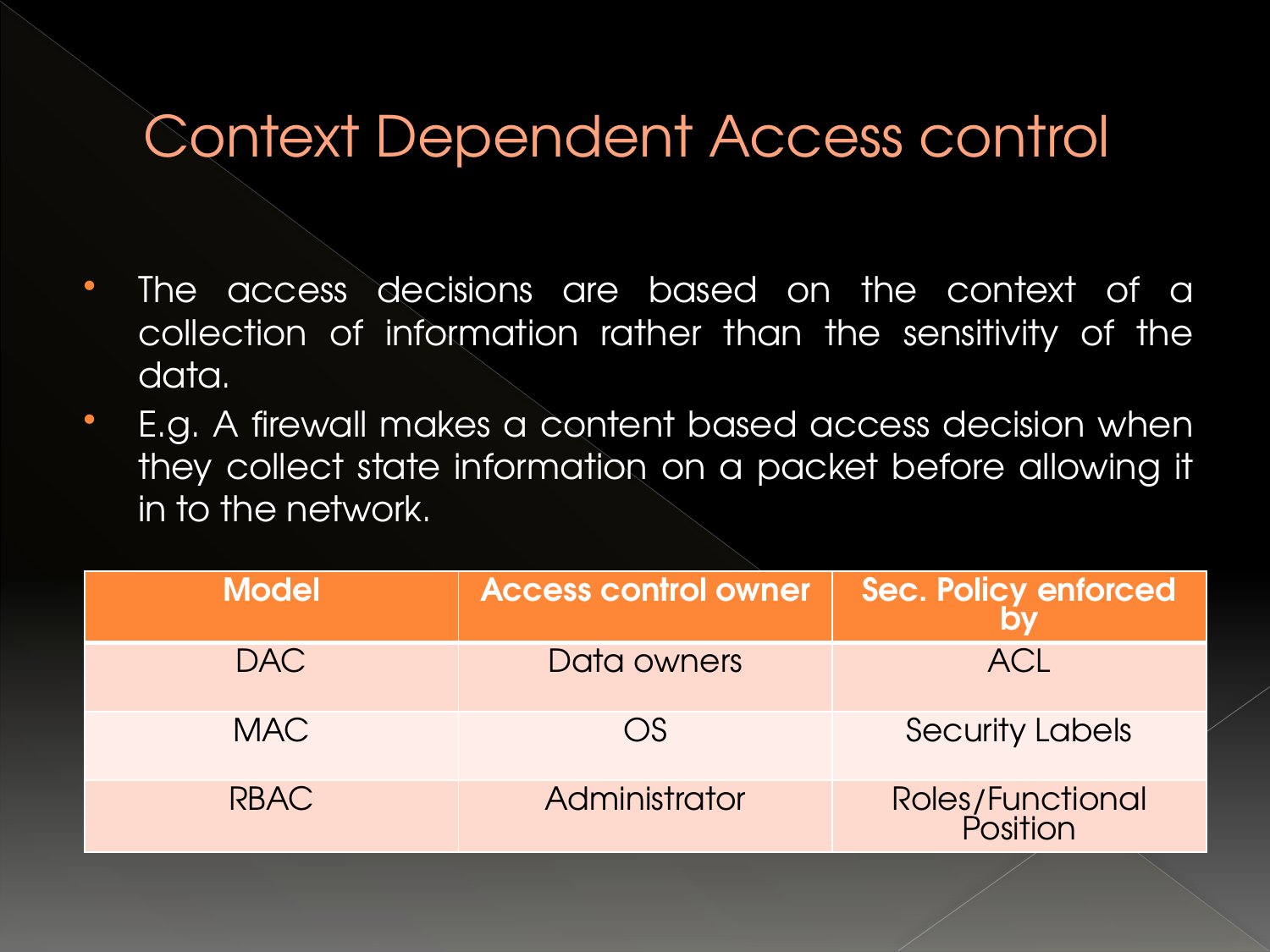

# Context Dependent Access control
The access decisions are based on the context of a collection of information rather than the sensitivity of the data.
E.g. A firewall makes a content based access decision when they collect state information on a packet before allowing it in to the network.

| Model | Access control owner | Sec. Policy enforced by |
| --- | --- | --- |
| DAC | Data owners | ACL |
| MAC | OS | Security Labels |
| RBAC | Administrator | Roles/Functional Position |